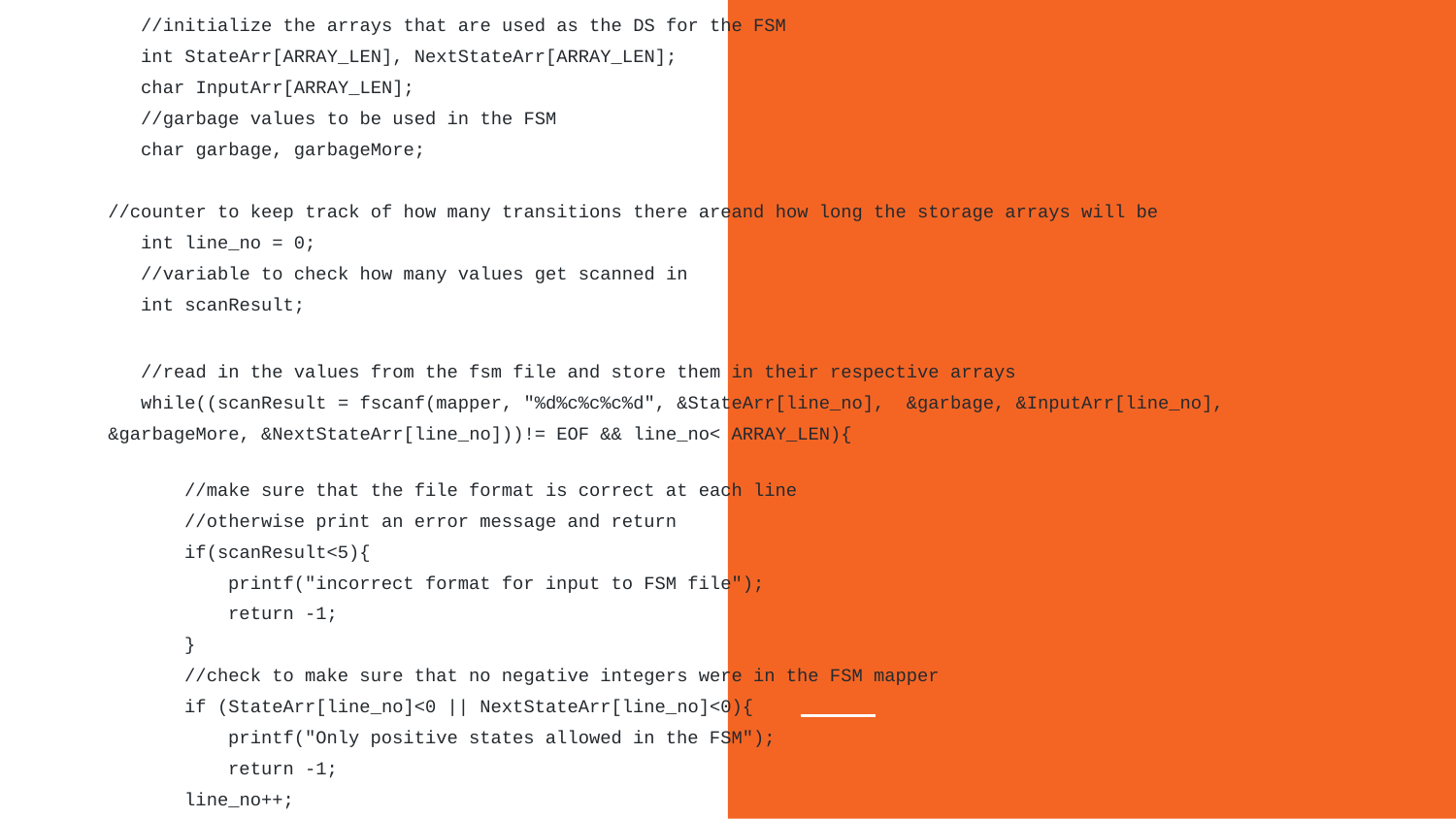

//initialize the arrays that are used as the DS for the FSM
   int StateArr[ARRAY_LEN], NextStateArr[ARRAY_LEN];
   char InputArr[ARRAY_LEN];
   //garbage values to be used in the FSM
   char garbage, garbageMore;

//counter to keep track of how many transitions there areand how long the storage arrays will be
   int line_no = 0;
   //variable to check how many values get scanned in
   int scanResult;

   //read in the values from the fsm file and store them in their respective arrays
   while((scanResult = fscanf(mapper, "%d%c%c%c%d", &StateArr[line_no],  &garbage, &InputArr[line_no], &garbageMore, &NextStateArr[line_no]))!= EOF && line_no< ARRAY_LEN){

       //make sure that the file format is correct at each line
       //otherwise print an error message and return
       if(scanResult<5){
           printf("incorrect format for input to FSM file");
           return -1;
       }
       //check to make sure that no negative integers were in the FSM mapper
       if (StateArr[line_no]<0 || NextStateArr[line_no]<0){
           printf("Only positive states allowed in the FSM");
           return -1;
       line_no++;
   }

       }